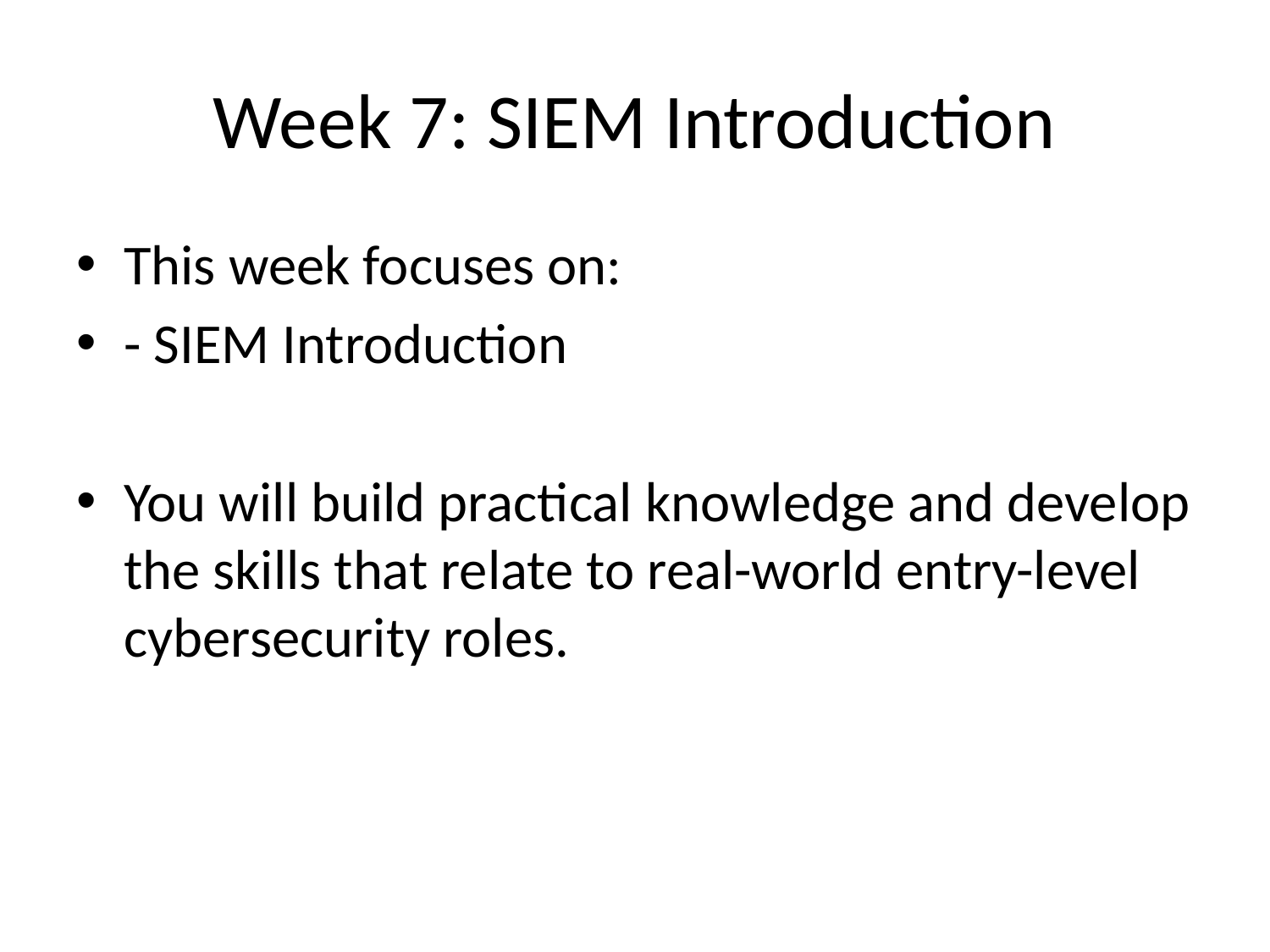

# Week 7: SIEM Introduction
This week focuses on:
- SIEM Introduction

You will build practical knowledge and develop the skills that relate to real-world entry-level cybersecurity roles.